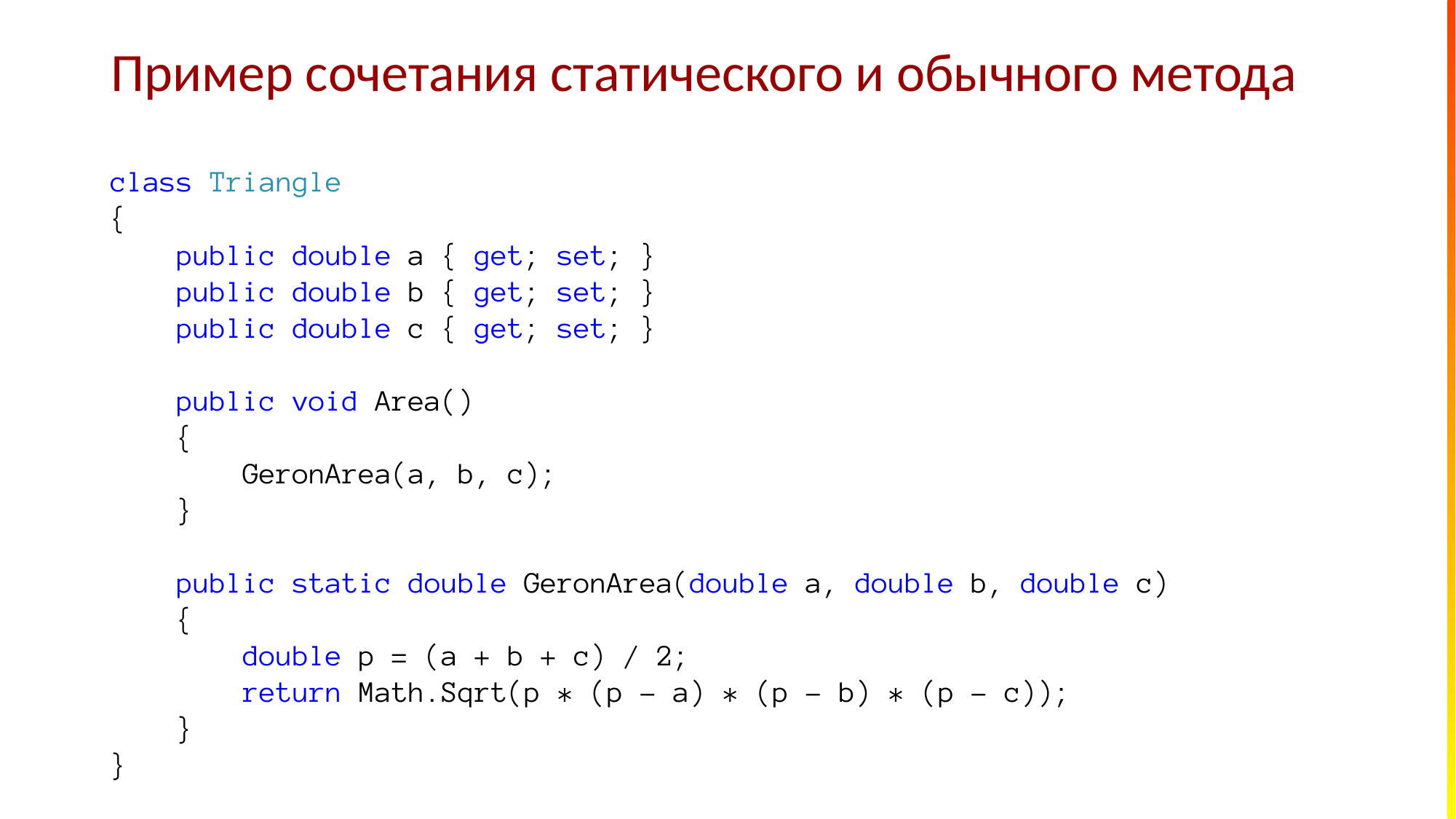

# Пример сочетания статического и обычного метода
class Triangle
{
    public double a { get; set; }
    public double b { get; set; }
    public double c { get; set; }

    public void Area()
    {
        GeronArea(a, b, c);
    }

    public static double GeronArea(double a, double b, double c)
    {
        double p = (a + b + c) / 2;
        return Math.Sqrt(p * (p - a) * (p - b) * (p - c));
    }
}